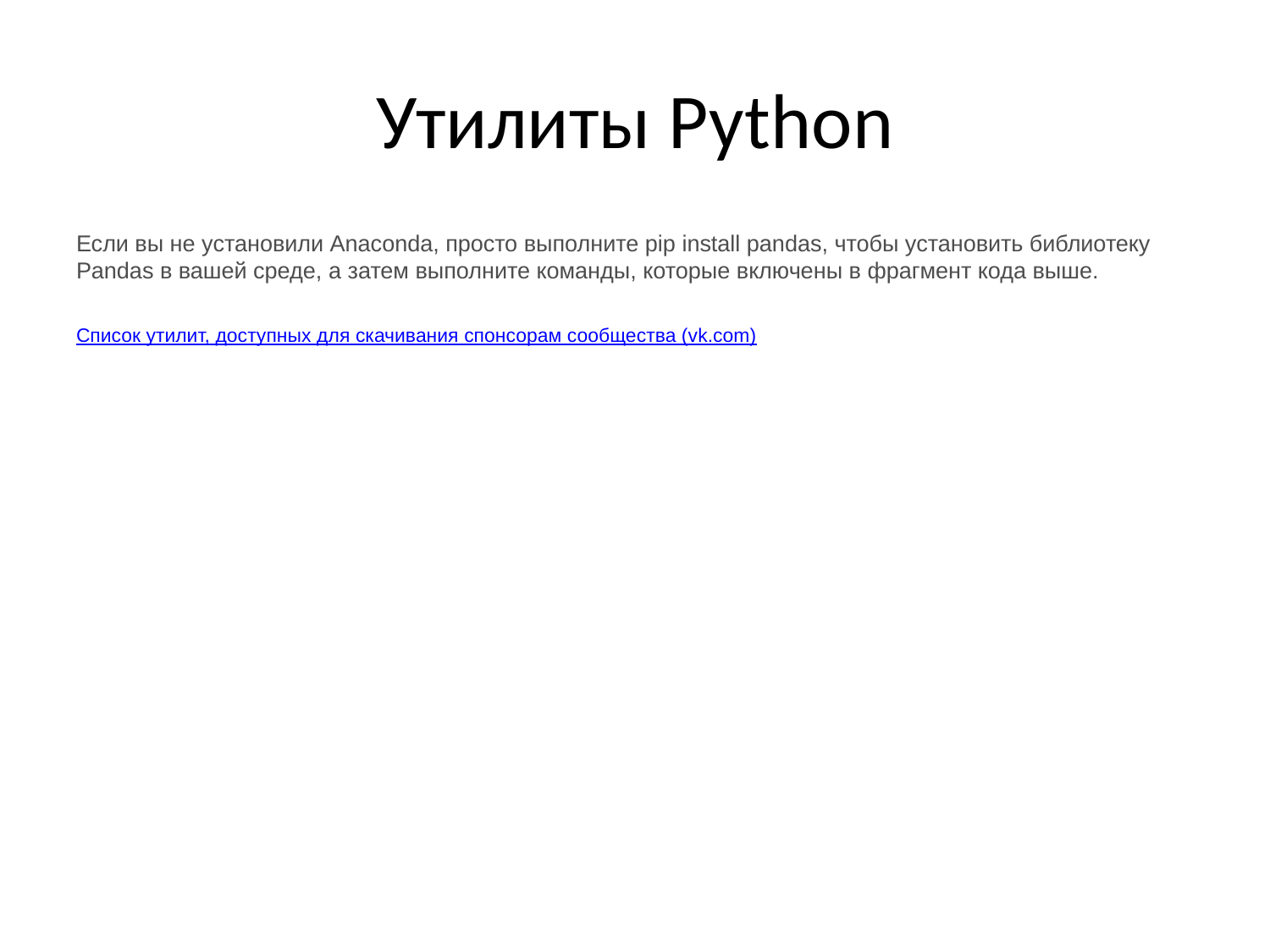

# Утилиты Python
Если вы не установили Anaconda, просто выполните pip install pandas, чтобы установить библиотеку Pandas в вашей среде, а затем выполните команды, которые включены в фрагмент кода выше.

Список утилит, доступных для скачивания спонсорам сообщества (vk.com)